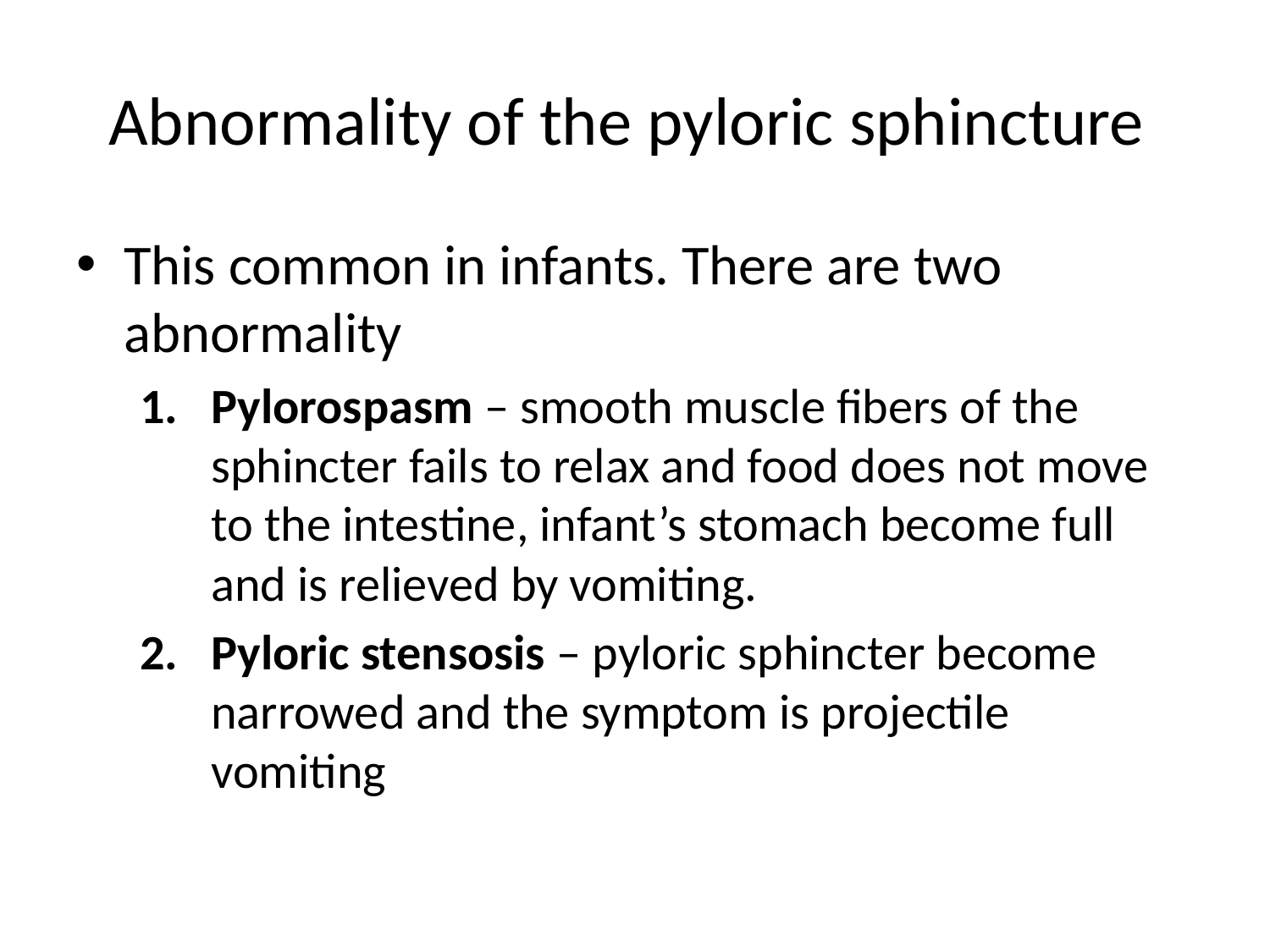

# Abnormality of the pyloric sphincture
This common in infants. There are two abnormality
Pylorospasm – smooth muscle fibers of the sphincter fails to relax and food does not move to the intestine, infant’s stomach become full and is relieved by vomiting.
Pyloric stensosis – pyloric sphincter become narrowed and the symptom is projectile vomiting